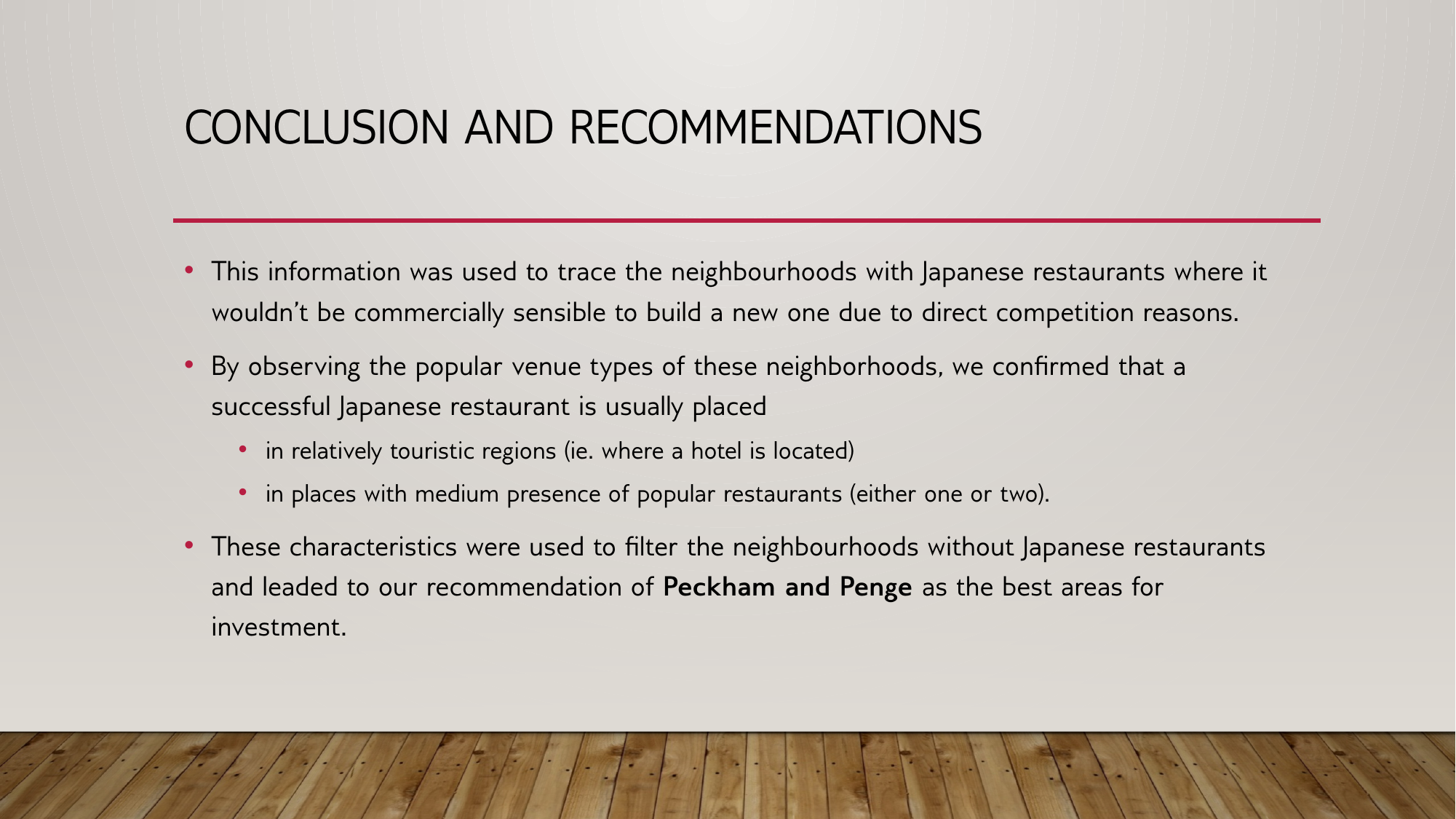

# Conclusion and recommendations
This information was used to trace the neighbourhoods with Japanese restaurants where it wouldn’t be commercially sensible to build a new one due to direct competition reasons.
By observing the popular venue types of these neighborhoods, we confirmed that a successful Japanese restaurant is usually placed
in relatively touristic regions (ie. where a hotel is located)
in places with medium presence of popular restaurants (either one or two).
These characteristics were used to filter the neighbourhoods without Japanese restaurants and leaded to our recommendation of Peckham and Penge as the best areas for investment.